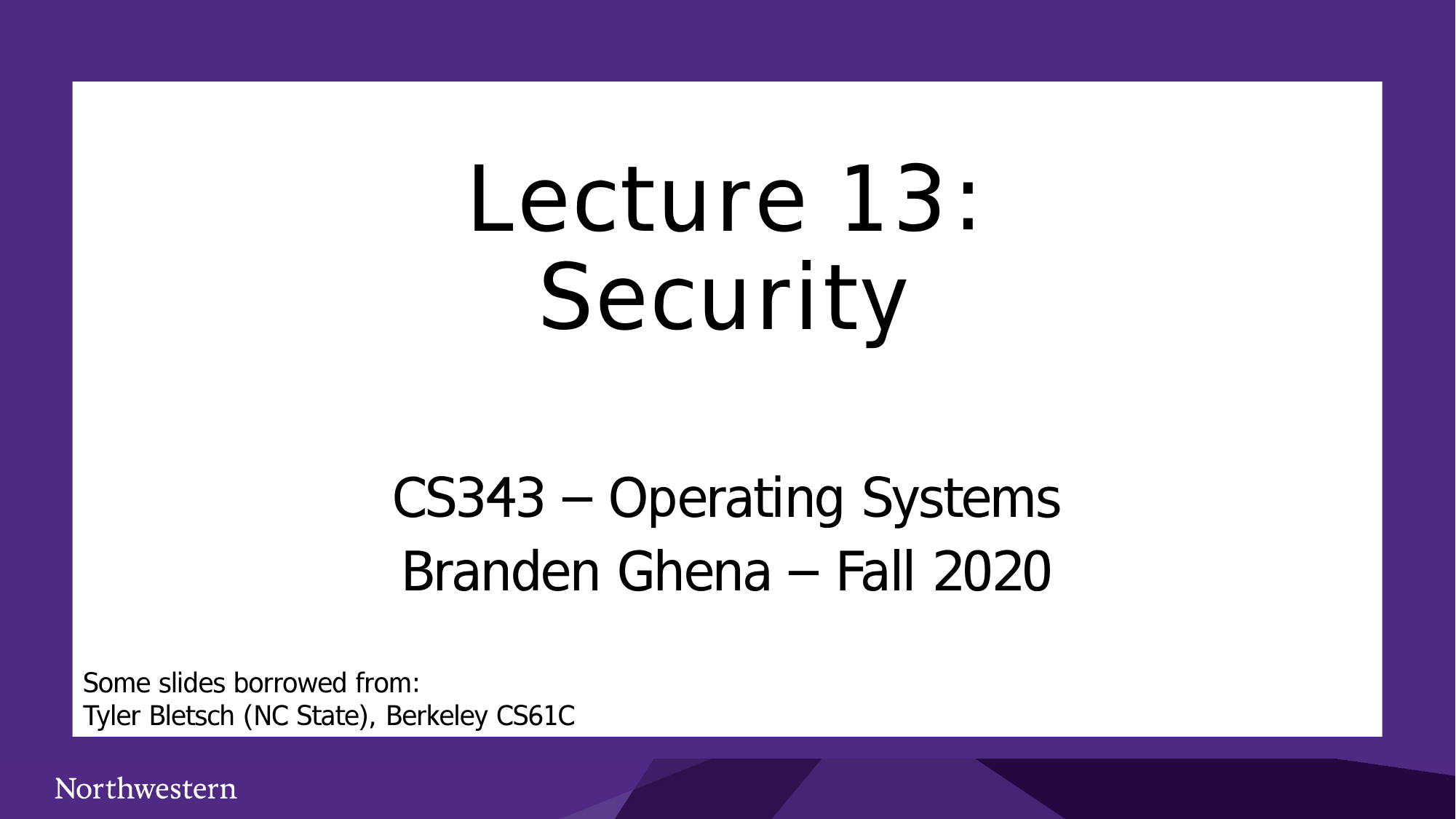

# Lecture 13: Security
CS343 – Operating Systems
Branden Ghena – Fall 2020
Some slides borrowed from:
Tyler Bletsch (NC State), Berkeley CS61C